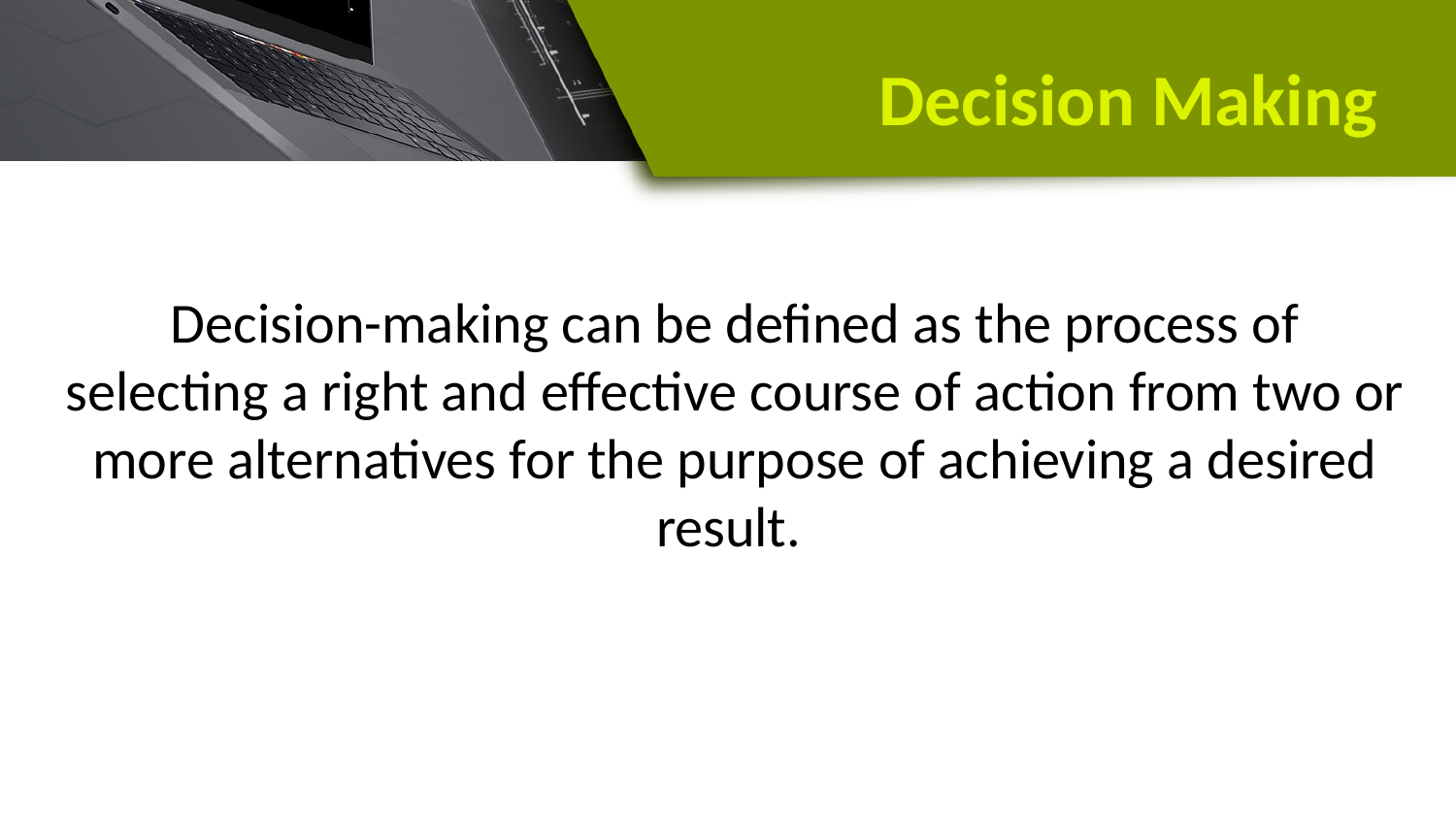

# Decision Making

Decision-making can be defined as the process of selecting a right and effective course of action from two or more alternatives for the purpose of achieving a desired result.